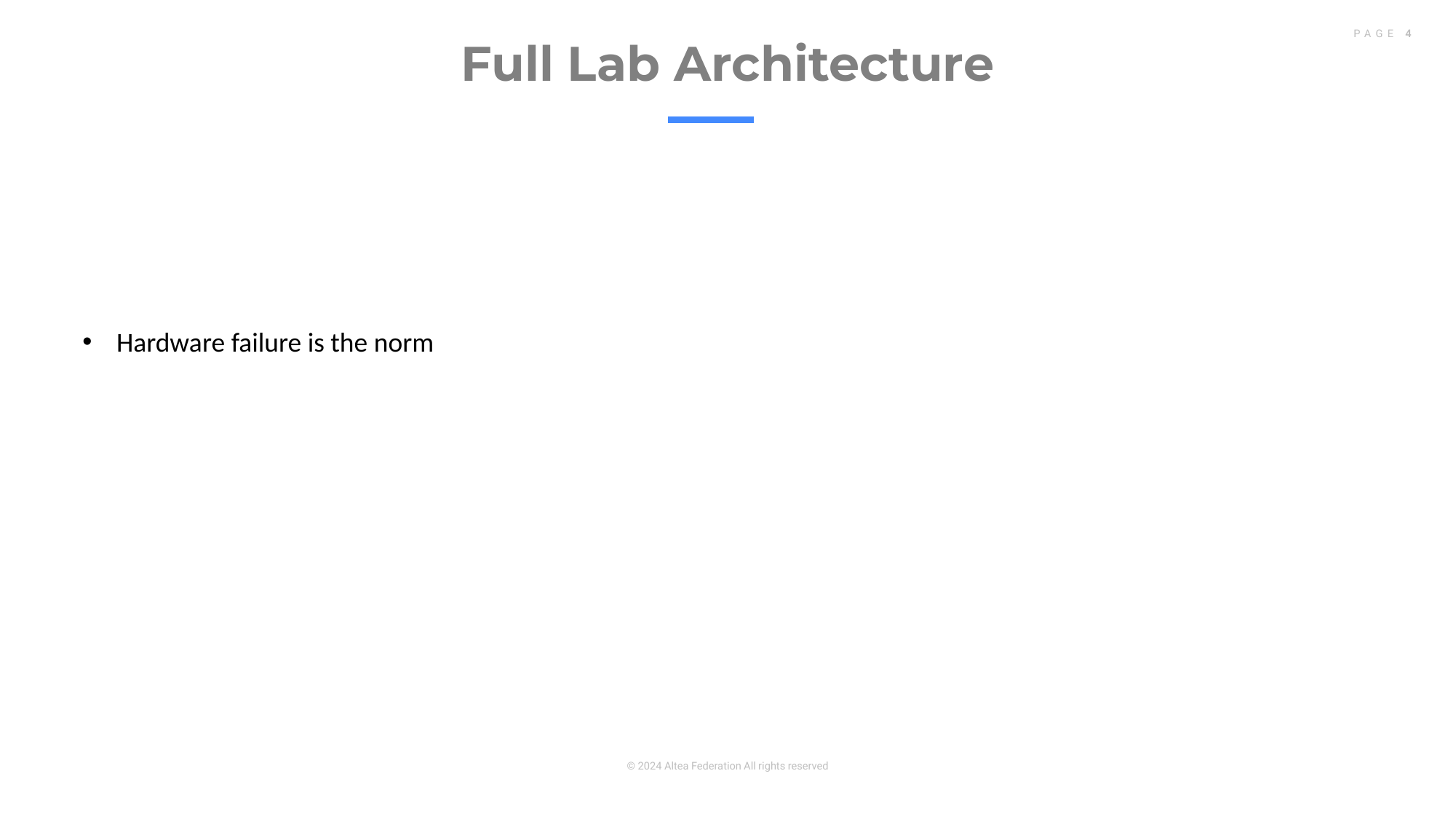

# Full Lab Architecture
PAGE 4

Hardware failure is the norm